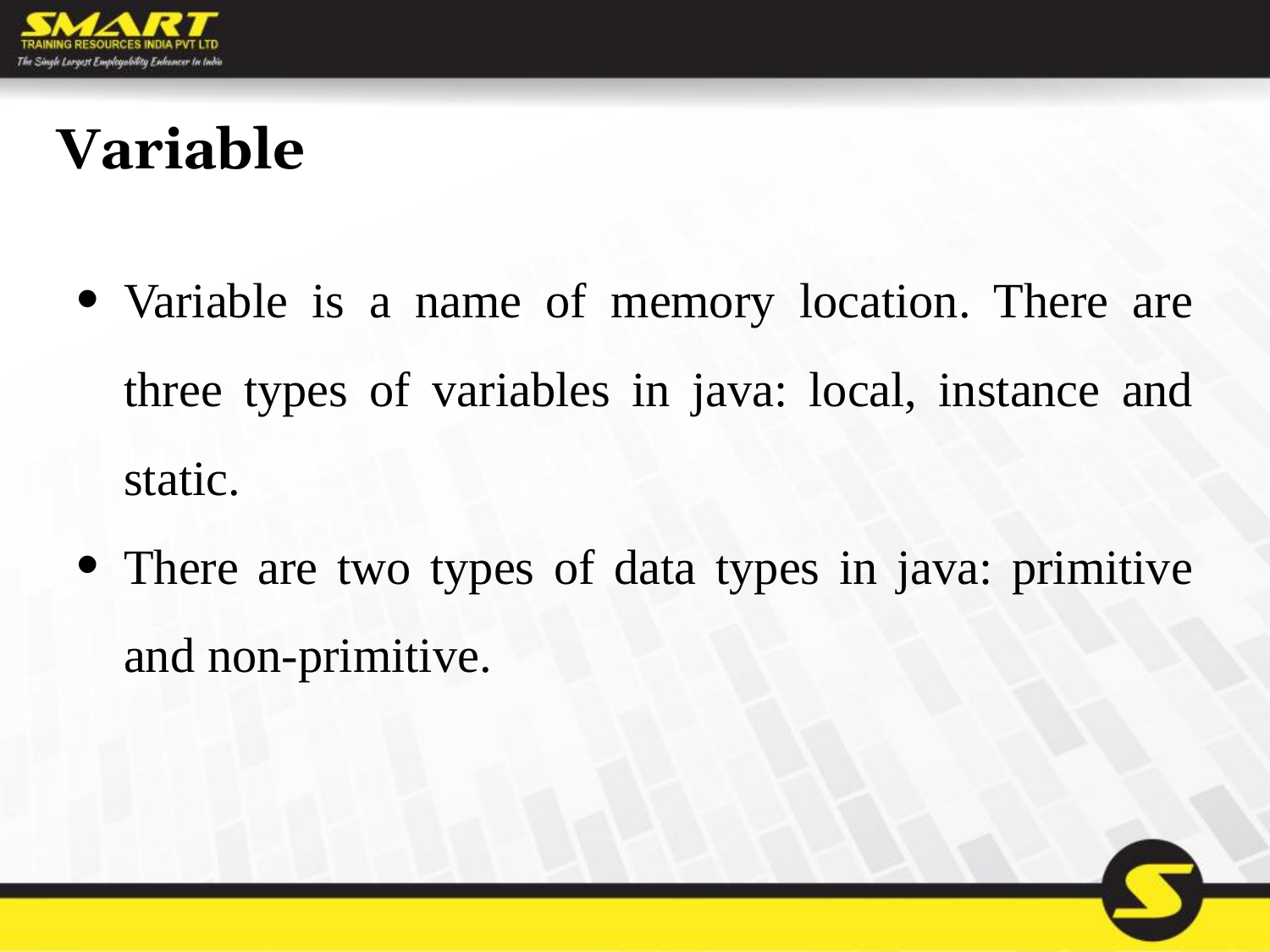

Variable
Variable is a name of memory location. There are three types of variables in java: local, instance and static.
There are two types of data types in java: primitive and non-primitive.